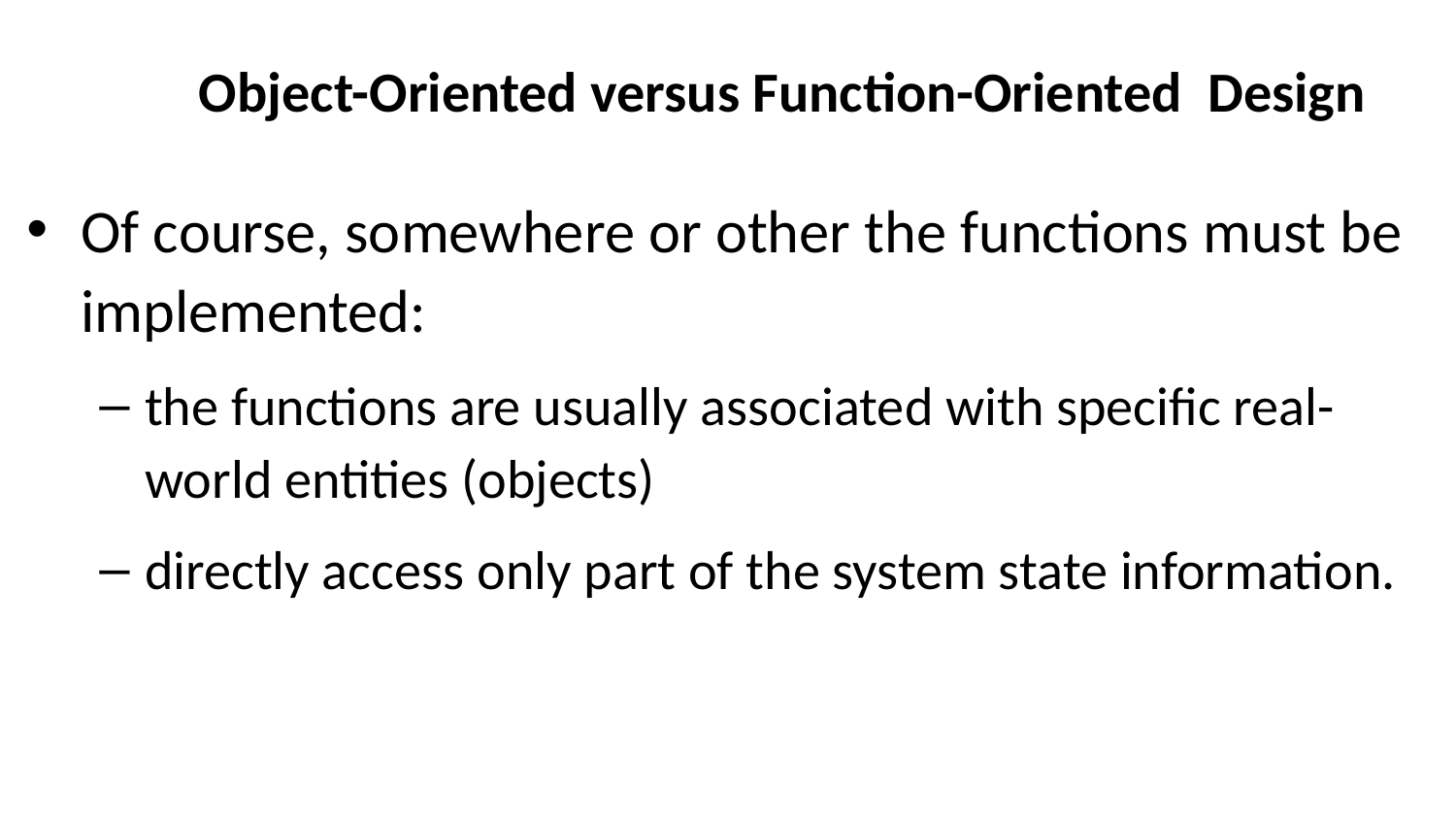

# Object-Oriented versus Function-Oriented  Design
Of course, somewhere or other the functions must be implemented:
the functions are usually associated with specific real-world entities (objects)
directly access only part of the system state information.